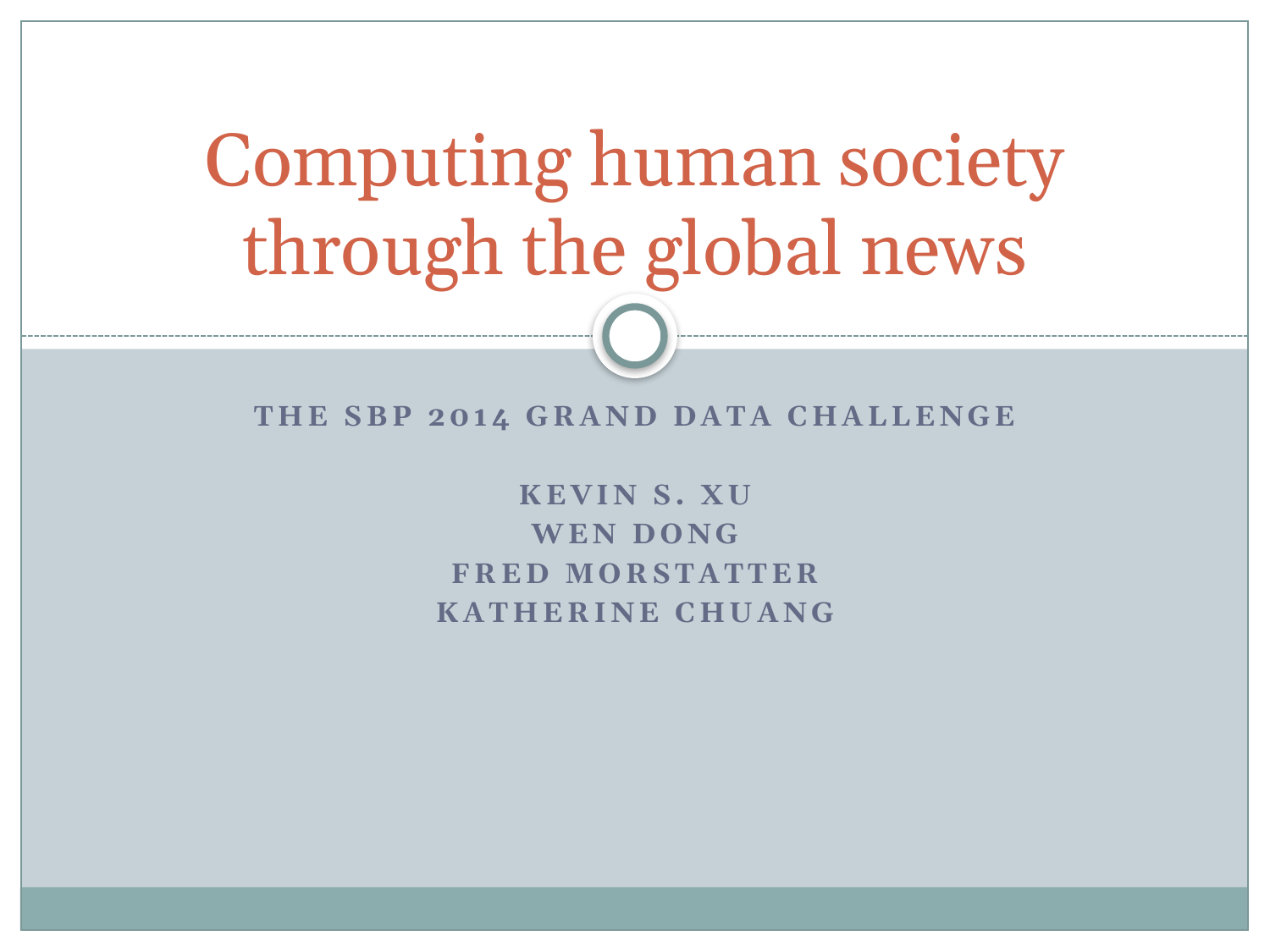

# Computing human society through the global news
The SBP 2014 Grand Data Challenge

Kevin S. Xu
Wen Dong
Fred Morstatter
Katherine Chuang